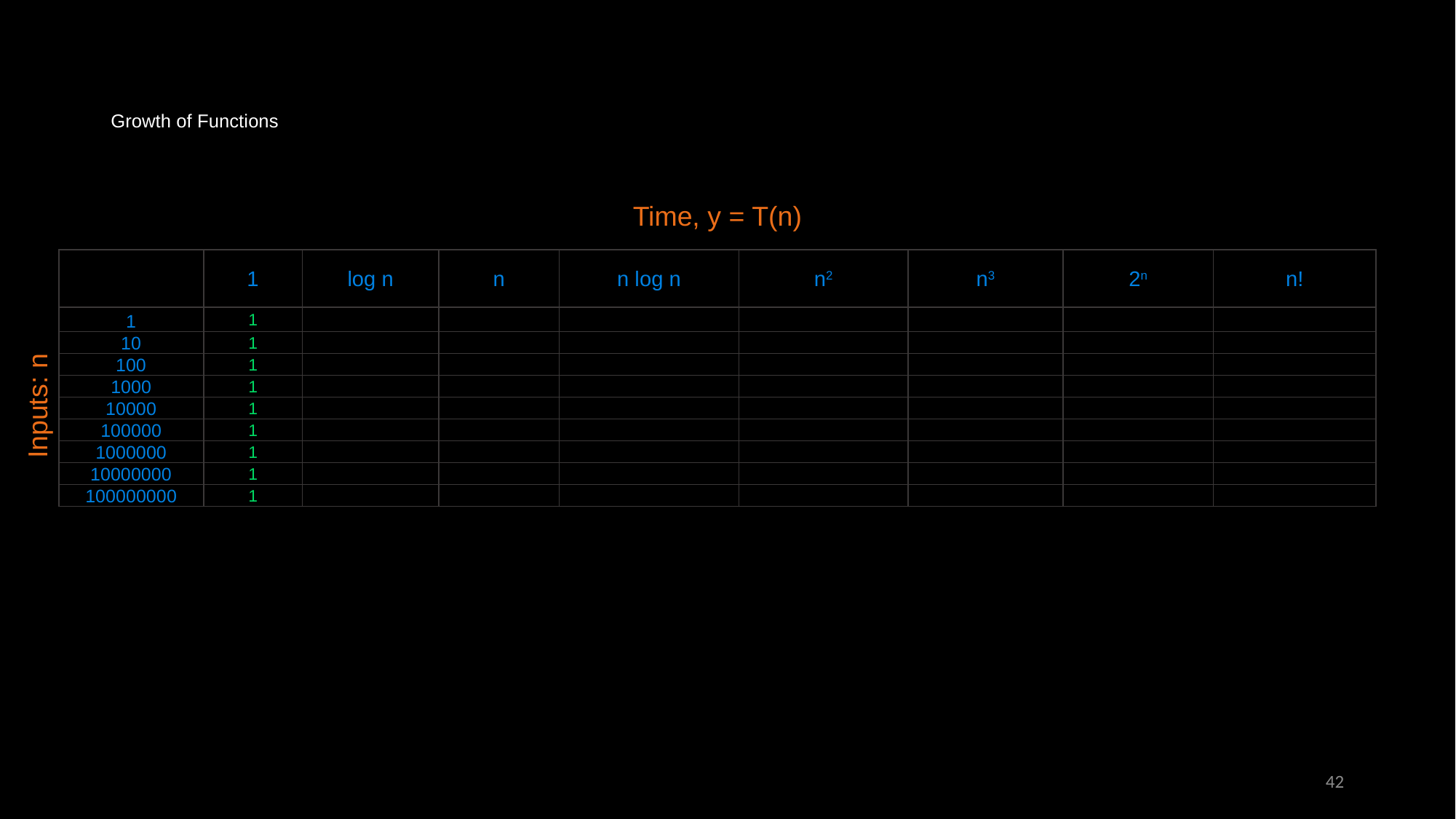

# Growth of Functions
Time, y = T(n)
|  | 1 | log n | n | n log n | n2 | n3 | 2n | n! |
| --- | --- | --- | --- | --- | --- | --- | --- | --- |
| 1 | 1 |  |  |  |  |  |  |  |
| 10 | 1 |  |  |  |  |  |  |  |
| 100 | 1 |  |  |  |  |  |  |  |
| 1000 | 1 |  |  |  |  |  |  |  |
| 10000 | 1 |  |  |  |  |  |  |  |
| 100000 | 1 |  |  |  |  |  |  |  |
| 1000000 | 1 |  |  |  |  |  |  |  |
| 10000000 | 1 |  |  |  |  |  |  |  |
| 100000000 | 1 |  |  |  |  |  |  |  |
Inputs: n

42